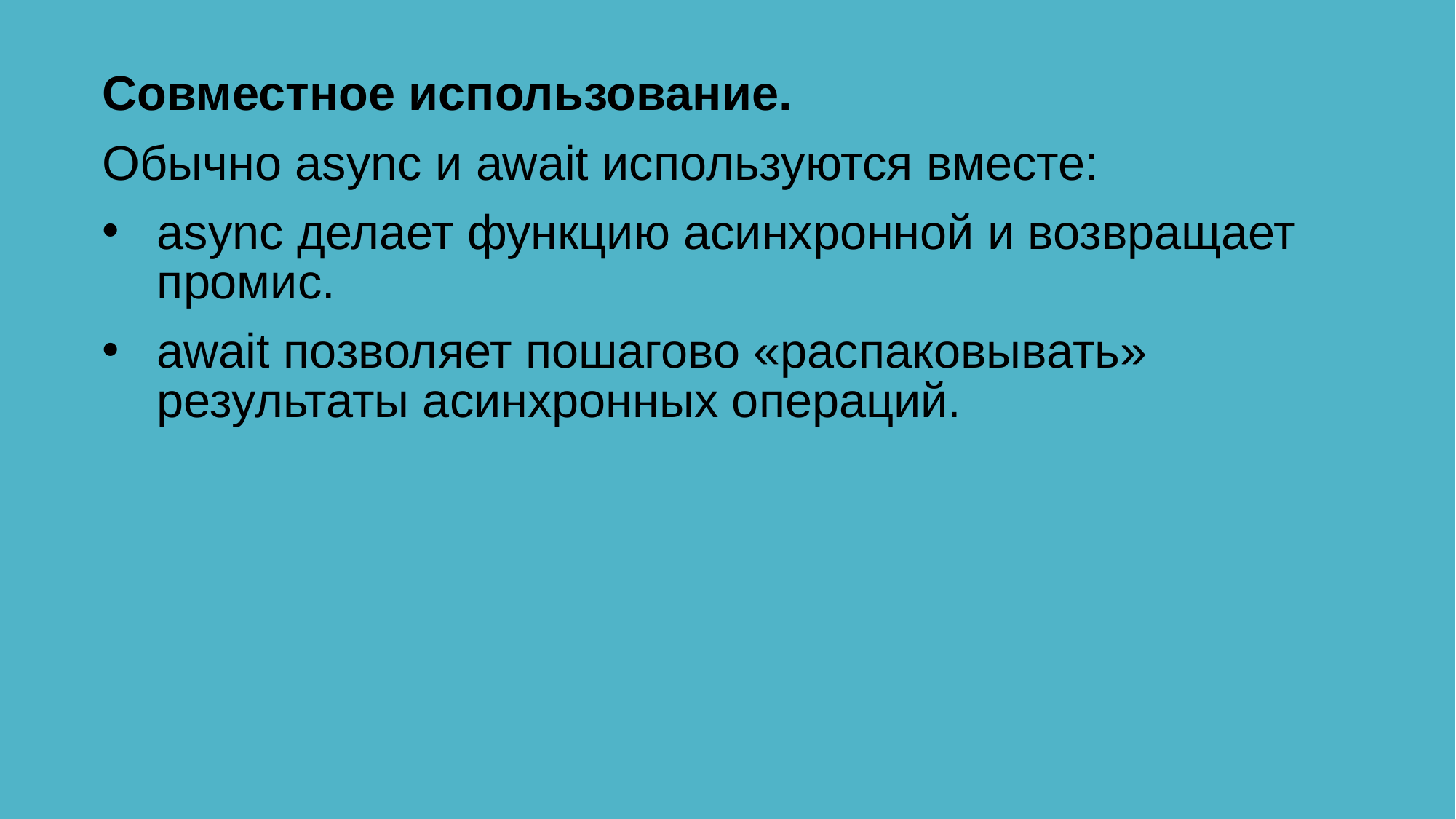

Совместное использование.
Обычно async и await используются вместе:
async делает функцию асинхронной и возвращает промис.
await позволяет пошагово «распаковывать» результаты асинхронных операций.